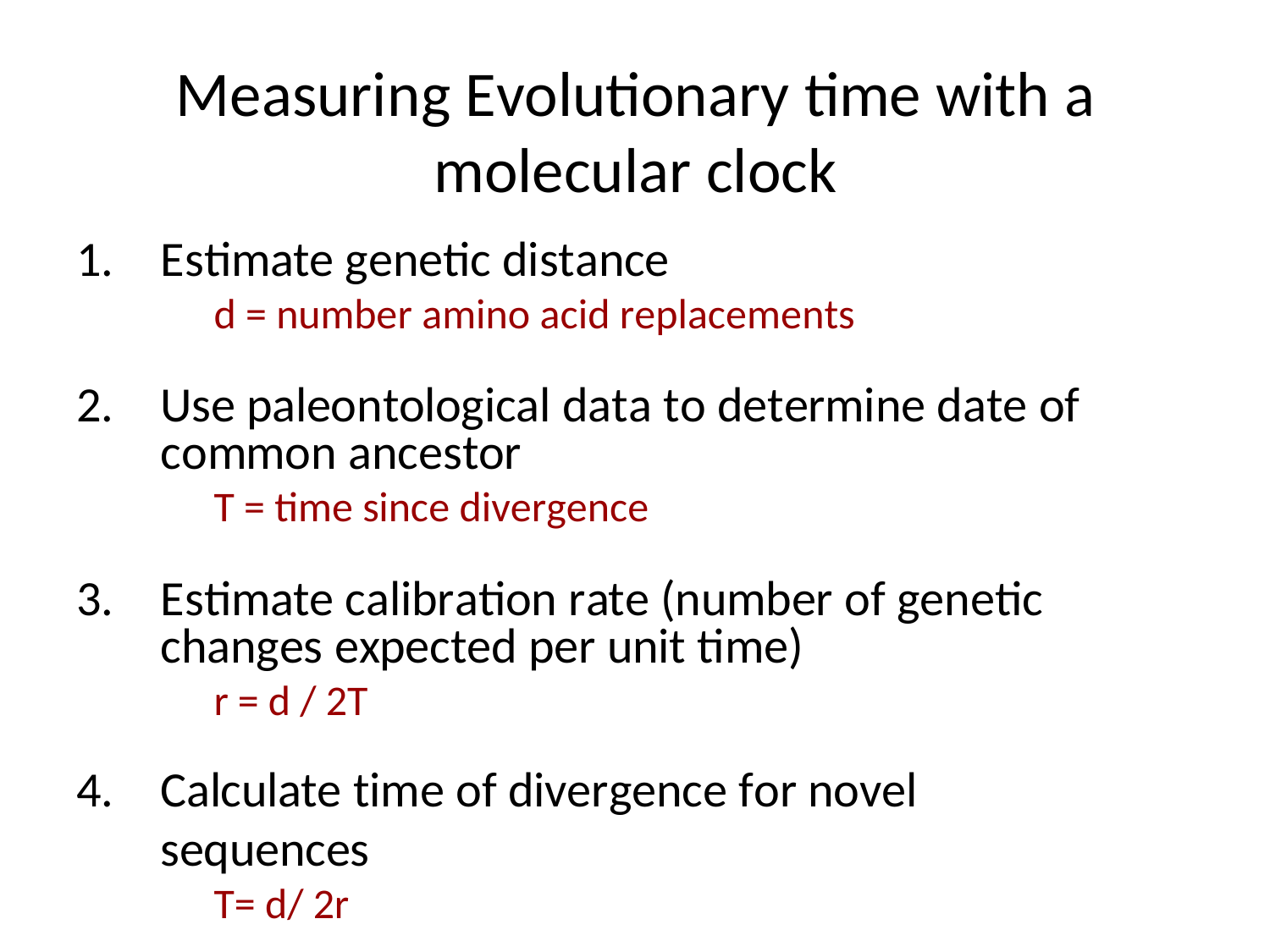

# Measuring Evolutionary time with a molecular clock
Estimate genetic distance
d = number amino acid replacements

Use paleontological data to determine date of common ancestor
T = time since divergence

Estimate calibration rate (number of genetic changes expected per unit time)
r = d / 2T
Calculate time of divergence for novel sequences
T= d/ 2r